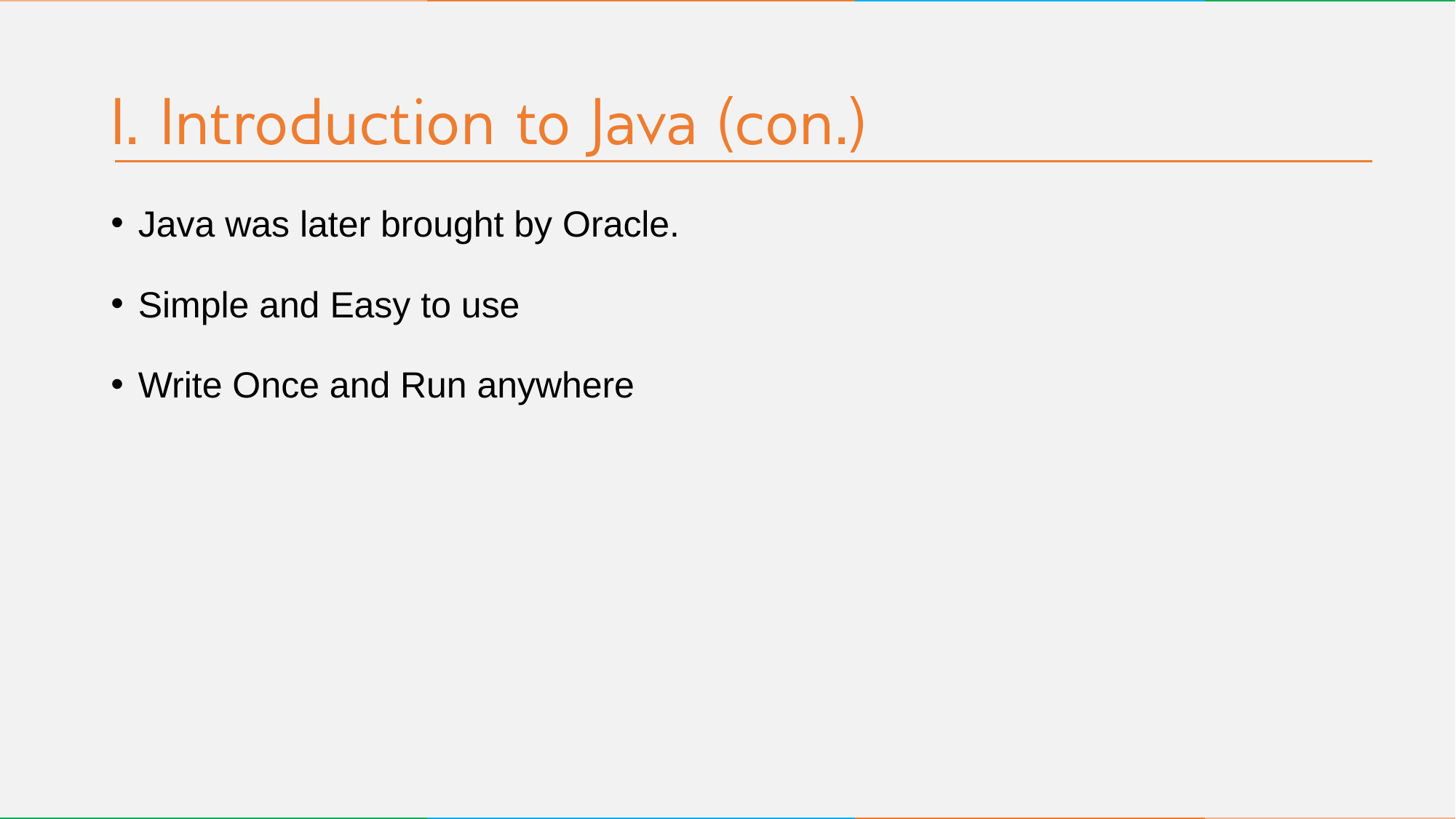

# I. Introduction to Java (con.)
Java was later brought by Oracle.
Simple and Easy to use
Write Once and Run anywhere